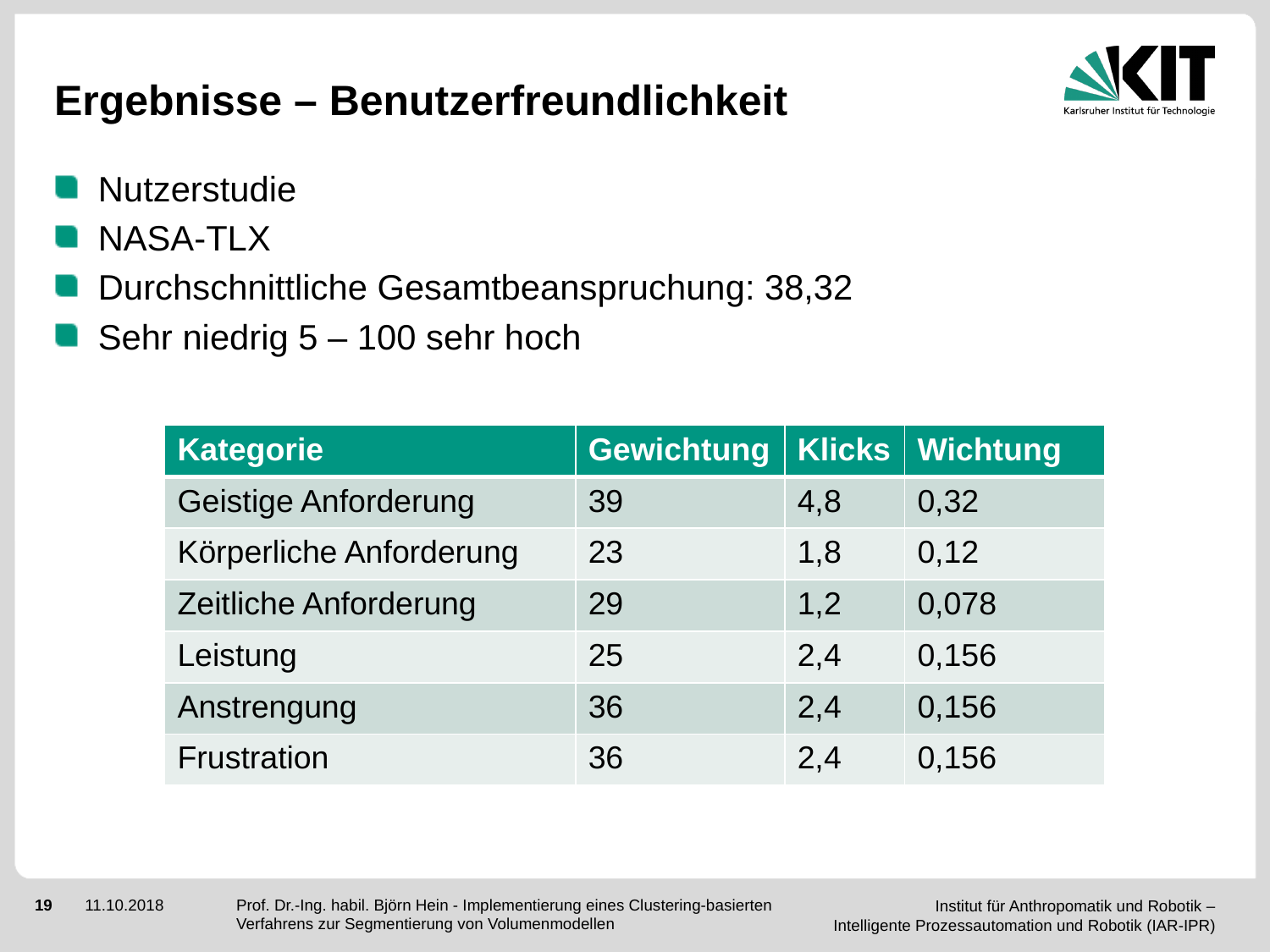

# Ergebnisse – Benutzerfreundlichkeit
Nutzerstudie
NASA-TLX
Durchschnittliche Gesamtbeanspruchung: 38,32
Sehr niedrig 5 – 100 sehr hoch
| Kategorie | Gewichtung | Klicks | Wichtung |
| --- | --- | --- | --- |
| Geistige Anforderung | 39 | 4,8 | 0,32 |
| Körperliche Anforderung | 23 | 1,8 | 0,12 |
| Zeitliche Anforderung | 29 | 1,2 | 0,078 |
| Leistung | 25 | 2,4 | 0,156 |
| Anstrengung | 36 | 2,4 | 0,156 |
| Frustration | 36 | 2,4 | 0,156 |
Prof. Dr.-Ing. habil. Björn Hein - Implementierung eines Clustering-basierten Verfahrens zur Segmentierung von Volumenmodellen